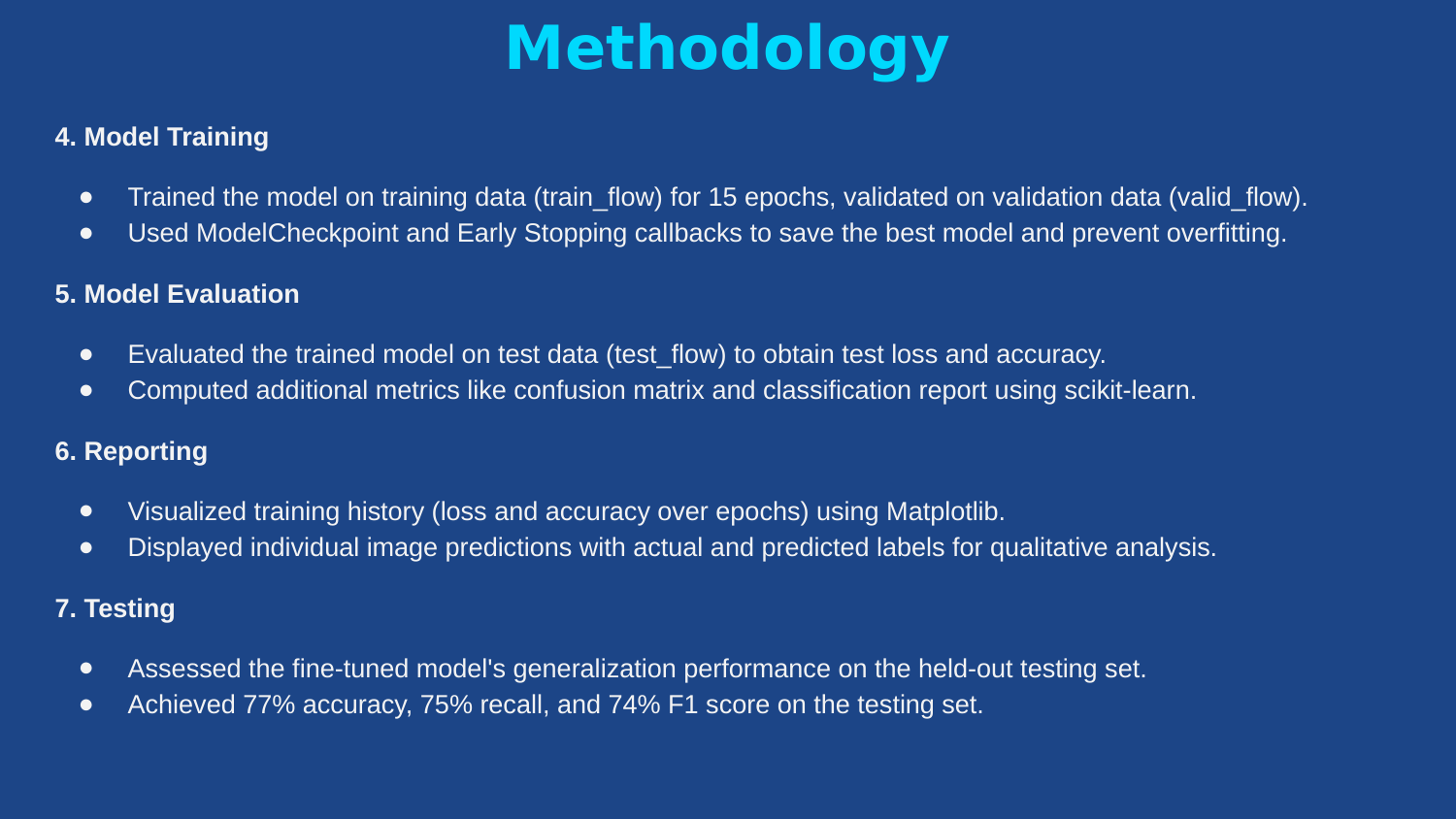

# Methodology
4. Model Training
Trained the model on training data (train_flow) for 15 epochs, validated on validation data (valid_flow).
Used ModelCheckpoint and Early Stopping callbacks to save the best model and prevent overfitting.
5. Model Evaluation
Evaluated the trained model on test data (test_flow) to obtain test loss and accuracy.
Computed additional metrics like confusion matrix and classification report using scikit-learn.
6. Reporting
Visualized training history (loss and accuracy over epochs) using Matplotlib.
Displayed individual image predictions with actual and predicted labels for qualitative analysis.
7. Testing
Assessed the fine-tuned model's generalization performance on the held-out testing set.
Achieved 77% accuracy, 75% recall, and 74% F1 score on the testing set.